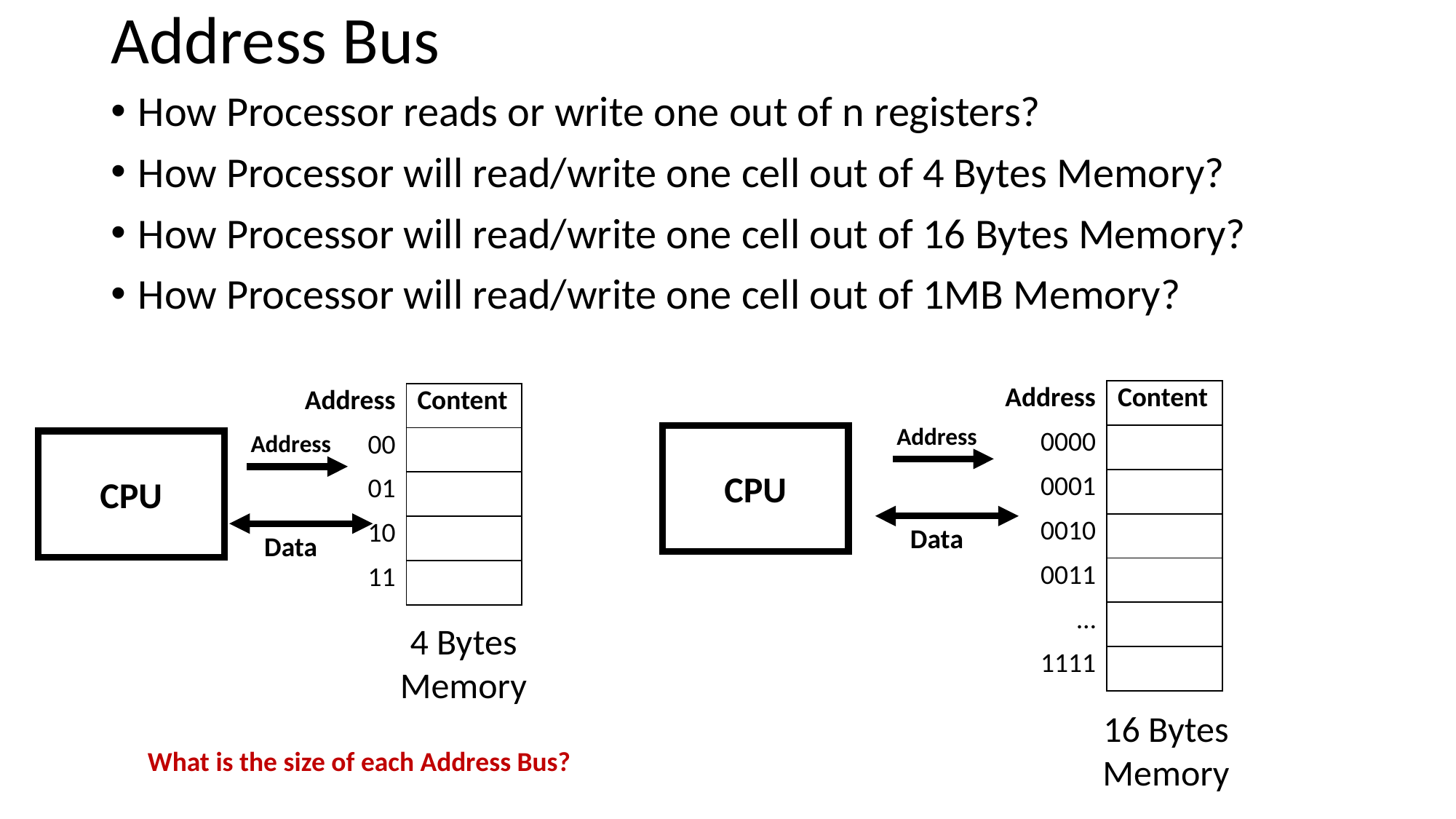

# Address Bus
How Processor reads or write one out of n registers?
How Processor will read/write one cell out of 4 Bytes Memory?
How Processor will read/write one cell out of 16 Bytes Memory?
How Processor will read/write one cell out of 1MB Memory?

| Address | Content |
| --- | --- |
| 0000 |  |
| 0001 |  |
| 0010 |  |
| 0011 |  |
| … |  |
| 1111 |  |
| Address | Content |
| --- | --- |
| 00 |  |
| 01 |  |
| 10 |  |
| 11 |  |
Address
Address

CPU
CPU
Data
Data
4 Bytes
Memory
16 Bytes
Memory
What is the size of each Address Bus?